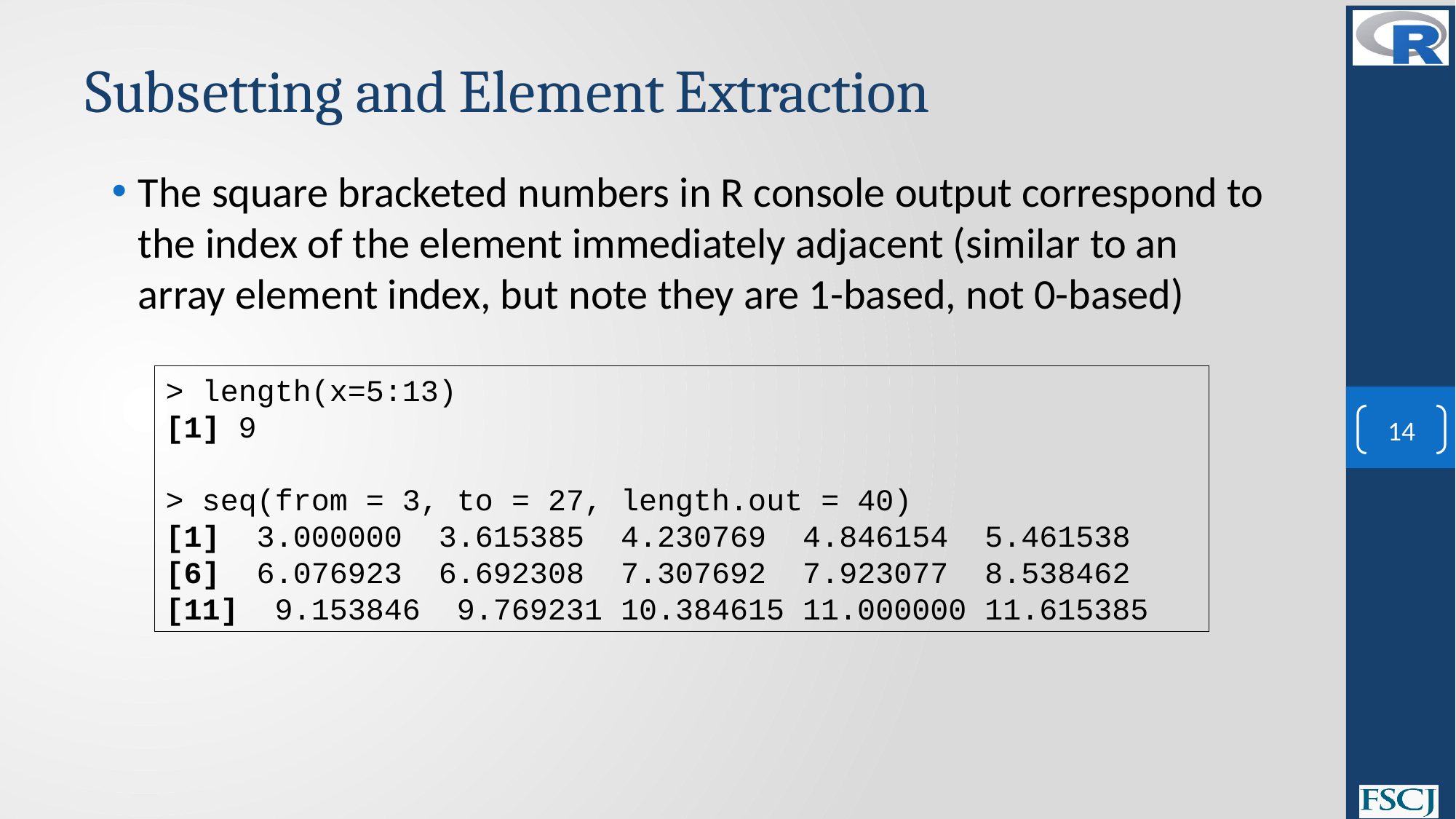

# Subsetting and Element Extraction
The square bracketed numbers in R console output correspond to the index of the element immediately adjacent (similar to an array element index, but note they are 1-based, not 0-based)
> length(x=5:13)
[1] 9

> seq(from = 3, to = 27, length.out = 40)
[1]  3.000000  3.615385  4.230769  4.846154  5.461538
[6]  6.076923  6.692308  7.307692  7.923077  8.538462
[11]  9.153846  9.769231 10.384615 11.000000 11.615385
14